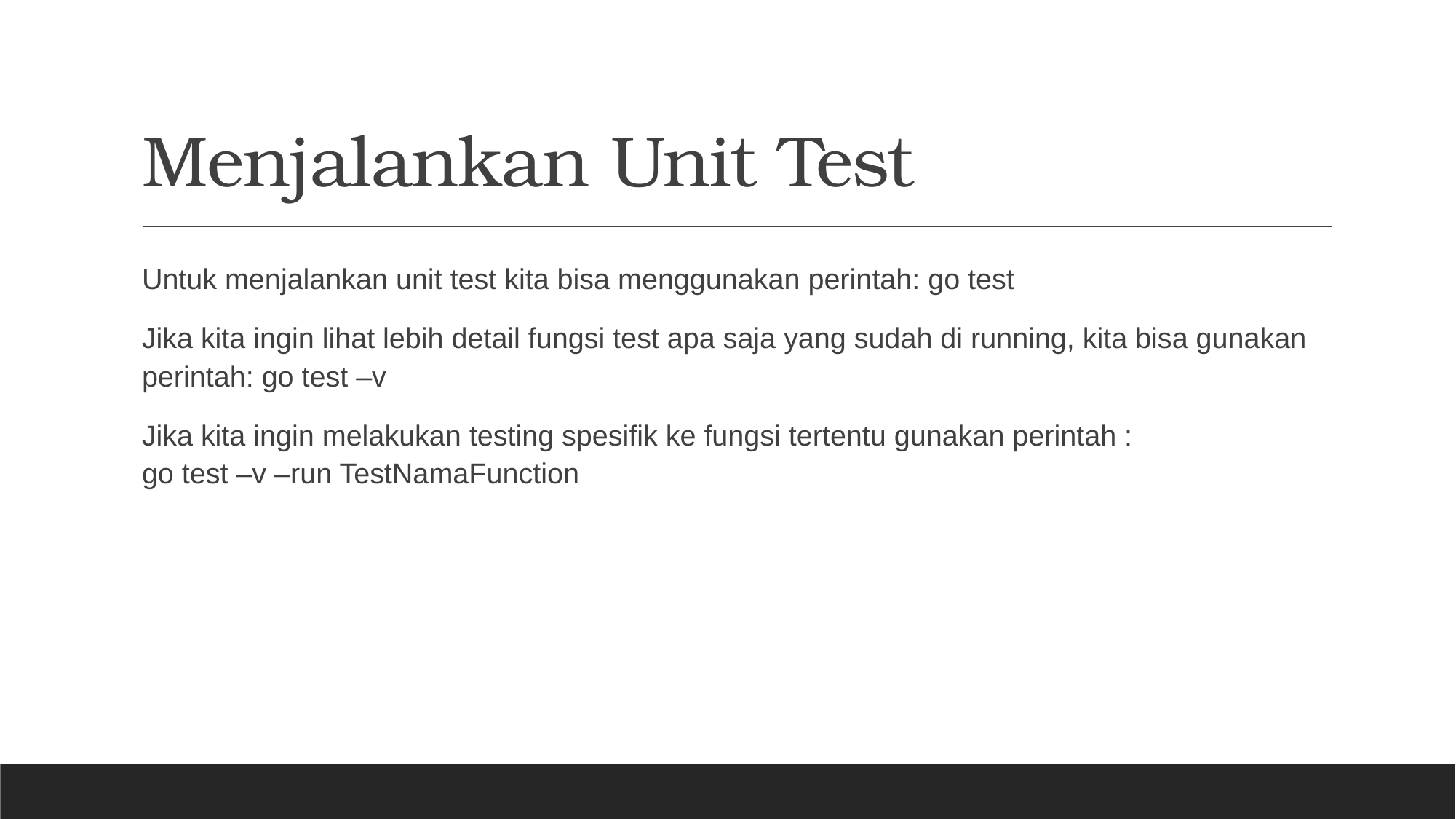

# Menjalankan Unit Test
Untuk menjalankan unit test kita bisa menggunakan perintah: go test
Jika kita ingin lihat lebih detail fungsi test apa saja yang sudah di running, kita bisa gunakan perintah: go test –v
Jika kita ingin melakukan testing spesifik ke fungsi tertentu gunakan perintah :
go test –v –run TestNamaFunction